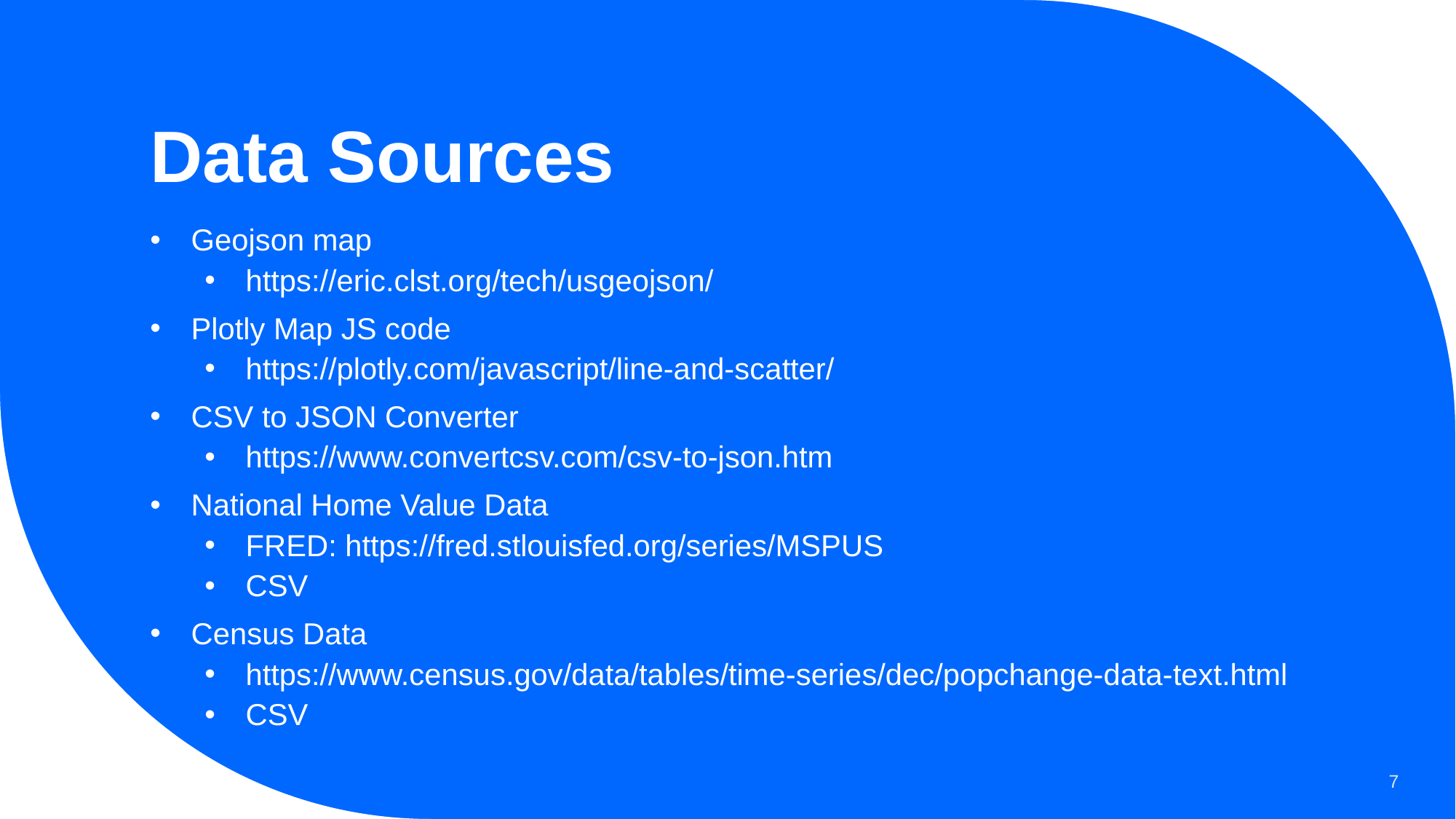

# Data Sources
Geojson map
https://eric.clst.org/tech/usgeojson/
Plotly Map JS code
https://plotly.com/javascript/line-and-scatter/
CSV to JSON Converter
https://www.convertcsv.com/csv-to-json.htm
National Home Value Data
FRED: https://fred.stlouisfed.org/series/MSPUS
CSV
Census Data
https://www.census.gov/data/tables/time-series/dec/popchange-data-text.html
CSV
7